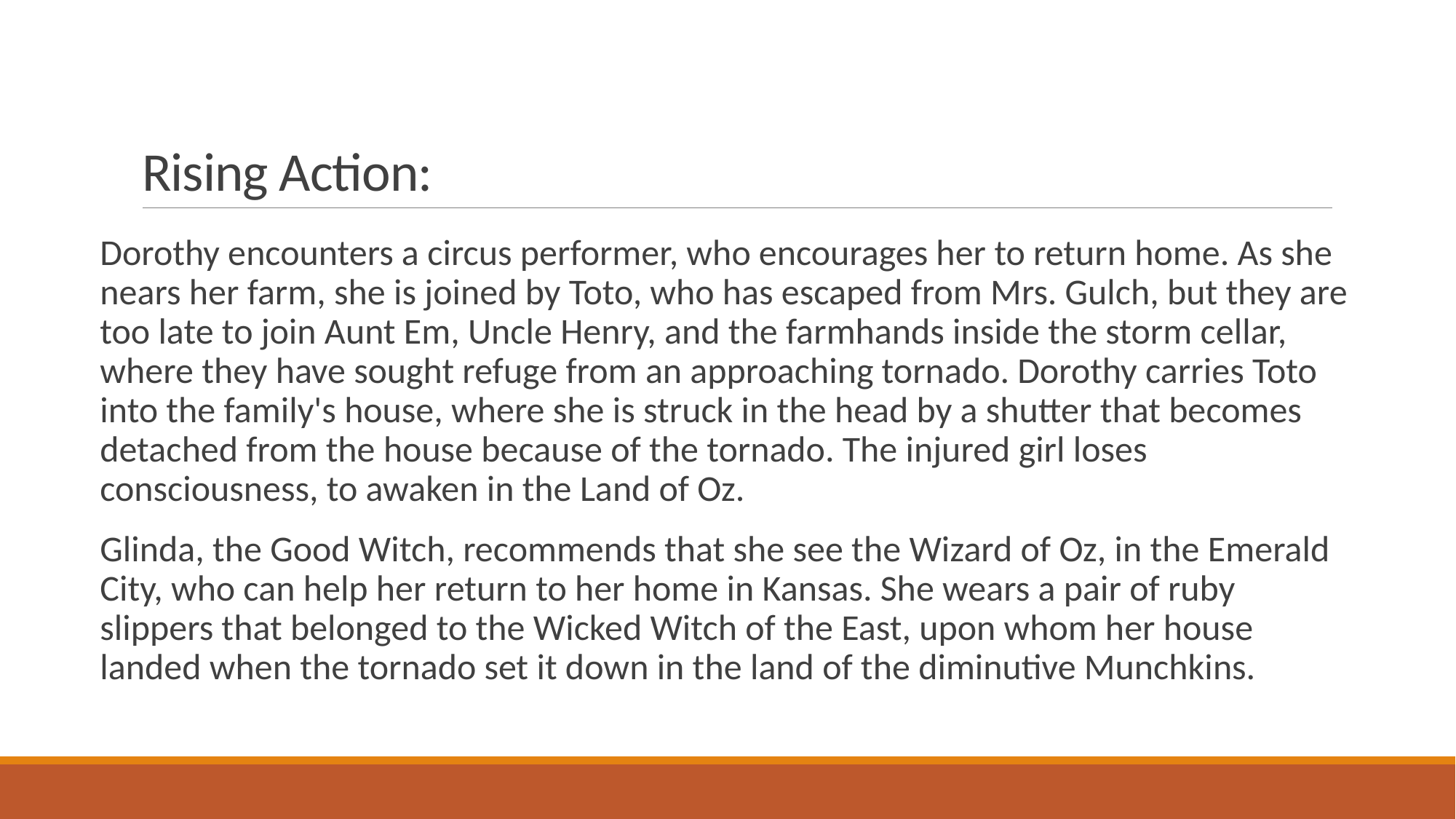

# Rising Action:
Dorothy encounters a circus performer, who encourages her to return home. As she nears her farm, she is joined by Toto, who has escaped from Mrs. Gulch, but they are too late to join Aunt Em, Uncle Henry, and the farmhands inside the storm cellar, where they have sought refuge from an approaching tornado. Dorothy carries Toto into the family's house, where she is struck in the head by a shutter that becomes detached from the house because of the tornado. The injured girl loses consciousness, to awaken in the Land of Oz.
Glinda, the Good Witch, recommends that she see the Wizard of Oz, in the Emerald City, who can help her return to her home in Kansas. She wears a pair of ruby slippers that belonged to the Wicked Witch of the East, upon whom her house landed when the tornado set it down in the land of the diminutive Munchkins.